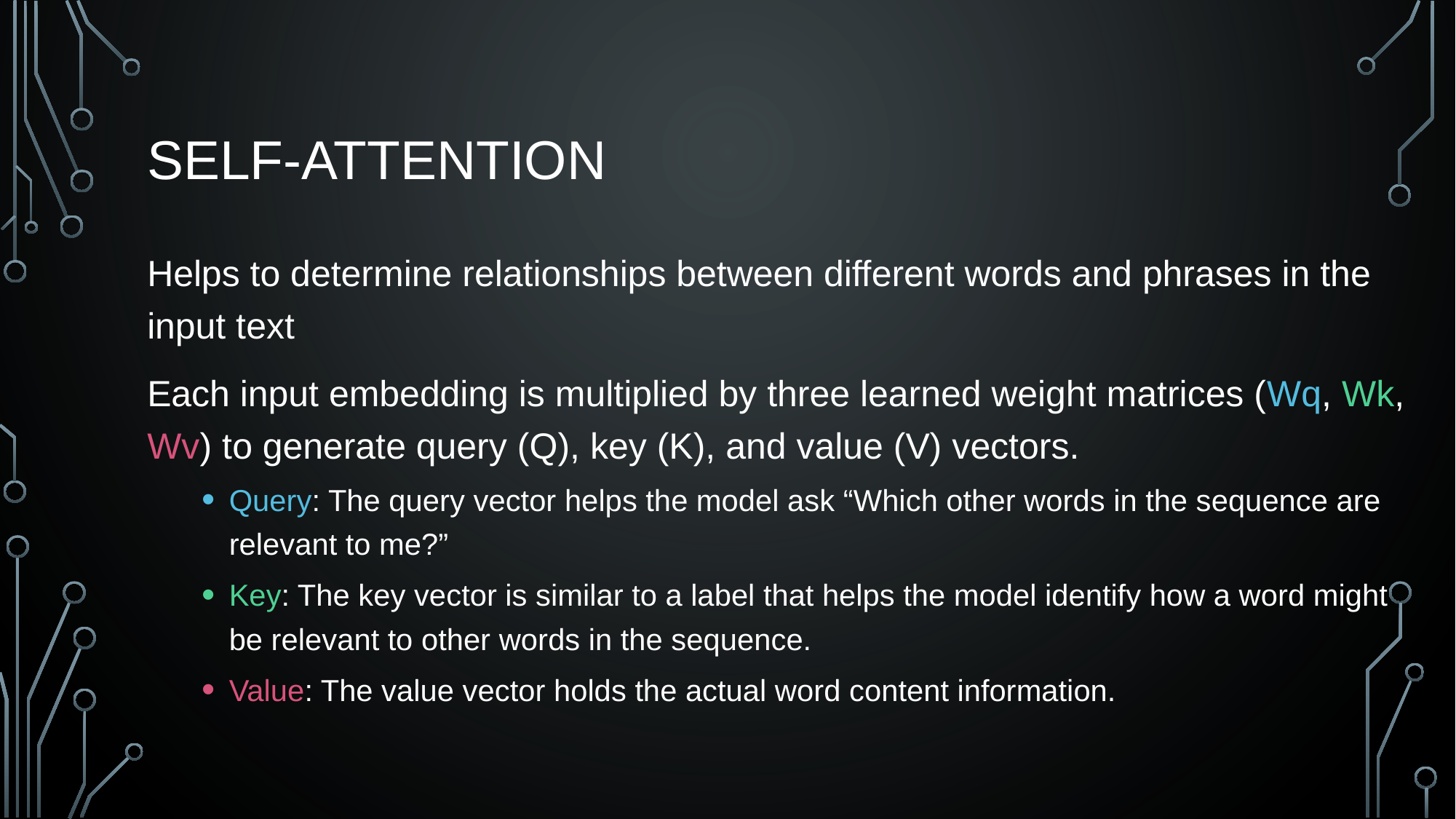

# Self-attention
Helps to determine relationships between different words and phrases in the input text
Each input embedding is multiplied by three learned weight matrices (Wq, Wk, Wv) to generate query (Q), key (K), and value (V) vectors.
Query: The query vector helps the model ask “Which other words in the sequence are relevant to me?”
Key: The key vector is similar to a label that helps the model identify how a word might be relevant to other words in the sequence.
Value: The value vector holds the actual word content information.